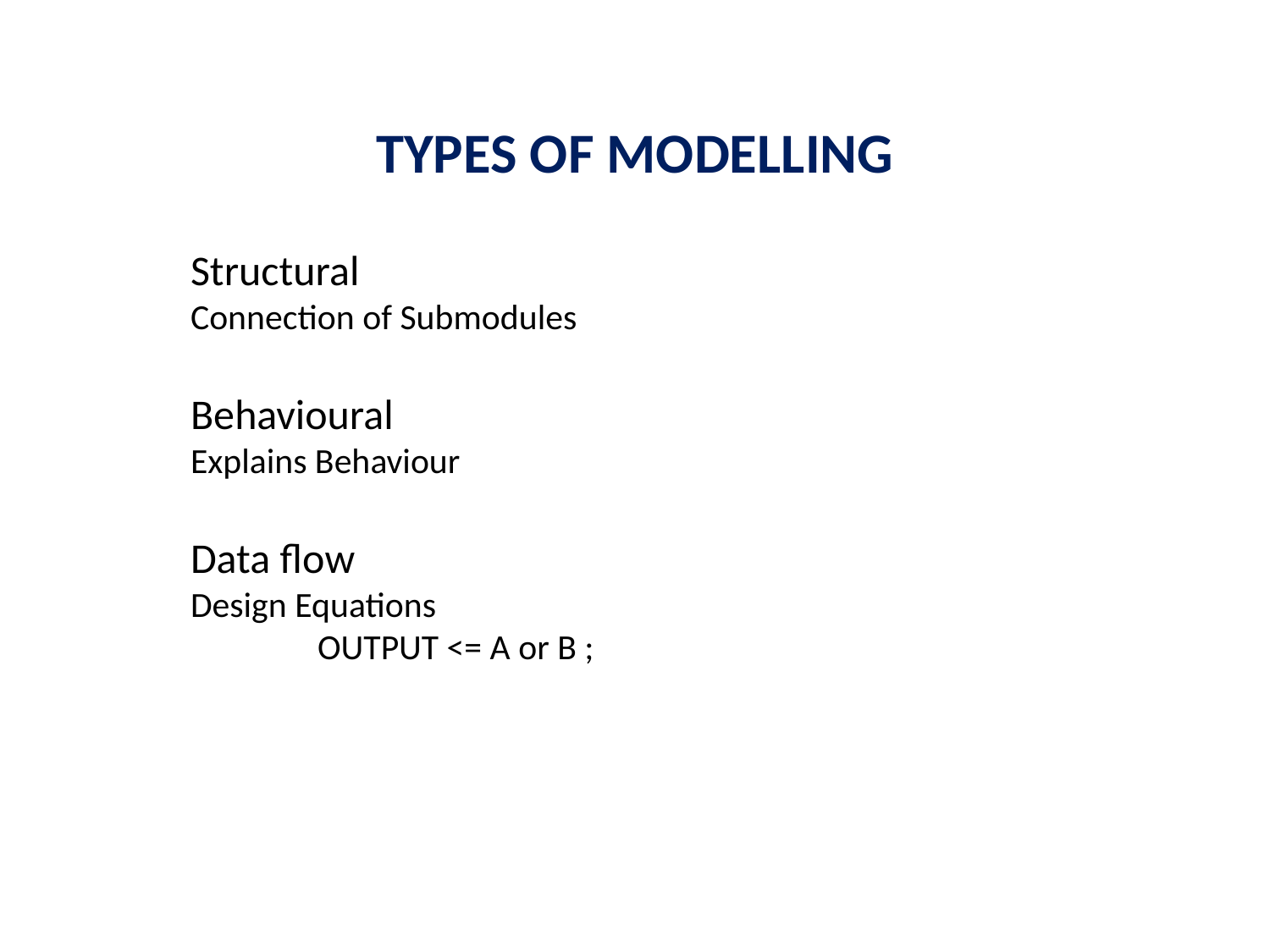

# TYPES OF MODELLING
Structural
Connection of Submodules

Behavioural
Explains Behaviour

Data flow
Design Equations
	OUTPUT <= A or B ;